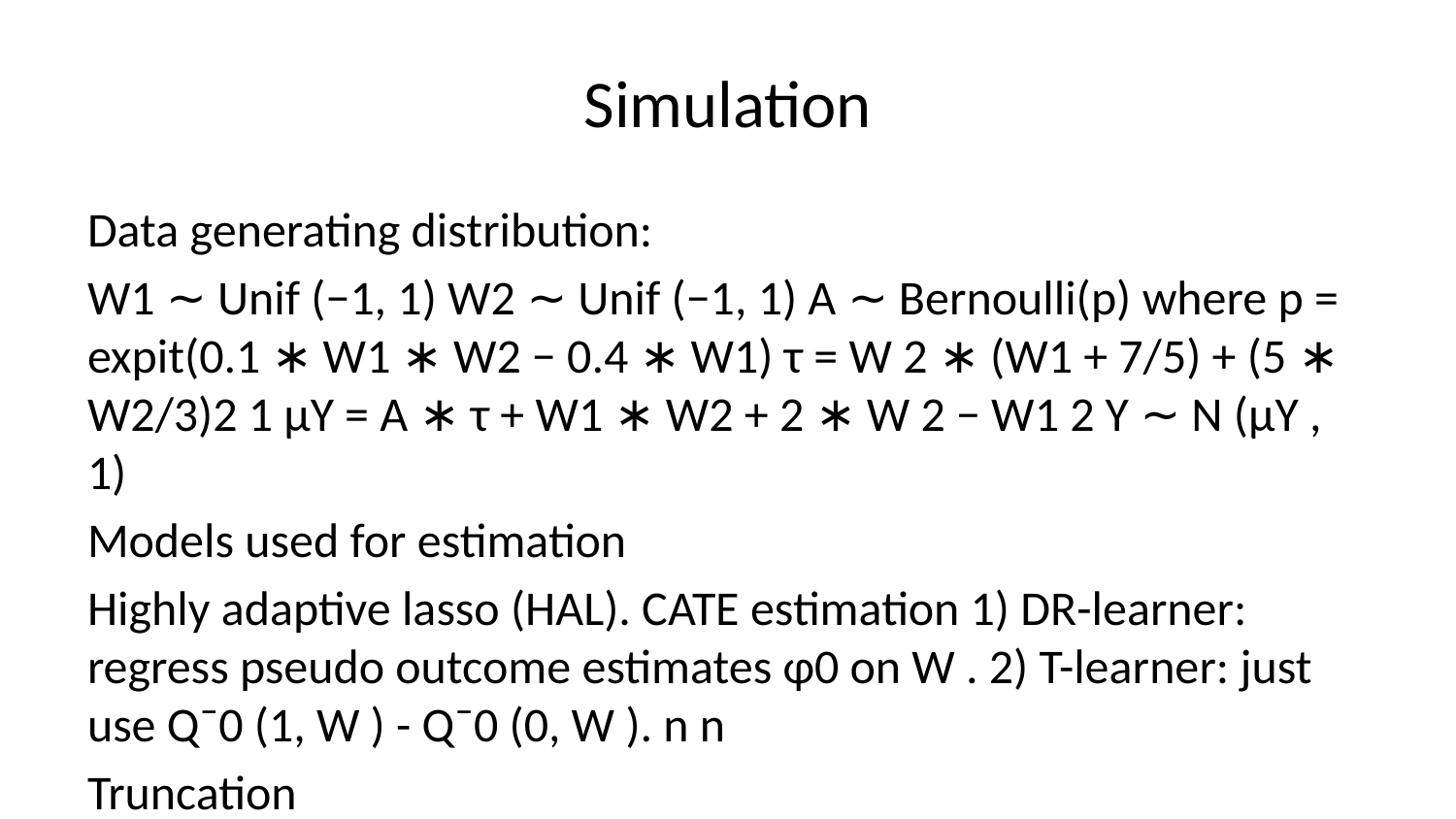

# Simulation
Data generating distribution:
W1 ∼ Unif (−1, 1) W2 ∼ Unif (−1, 1) A ∼ Bernoulli(p) where p = expit(0.1 ∗ W1 ∗ W2 − 0.4 ∗ W1) τ = W 2 ∗ (W1 + 7/5) + (5 ∗ W2/3)2 1 µY = A ∗ τ + W1 ∗ W2 + 2 ∗ W 2 − W1 2 Y ∼ N (µY , 1)
Models used for estimation
Highly adaptive lasso (HAL). CATE estimation 1) DR-learner: regress pseudo outcome estimates φ0 on W . 2) T-learner: just use Q¯0 (1, W ) - Q¯0 (0, W ). n n
Truncation
gn ∈ [0.025, 0.975].
Sample sizes and number of iterations
Sample sizes: 200, 500, 1000, 3000, 5000, 10000, 20000. Number of iterations: 500 iterations for each sample size.